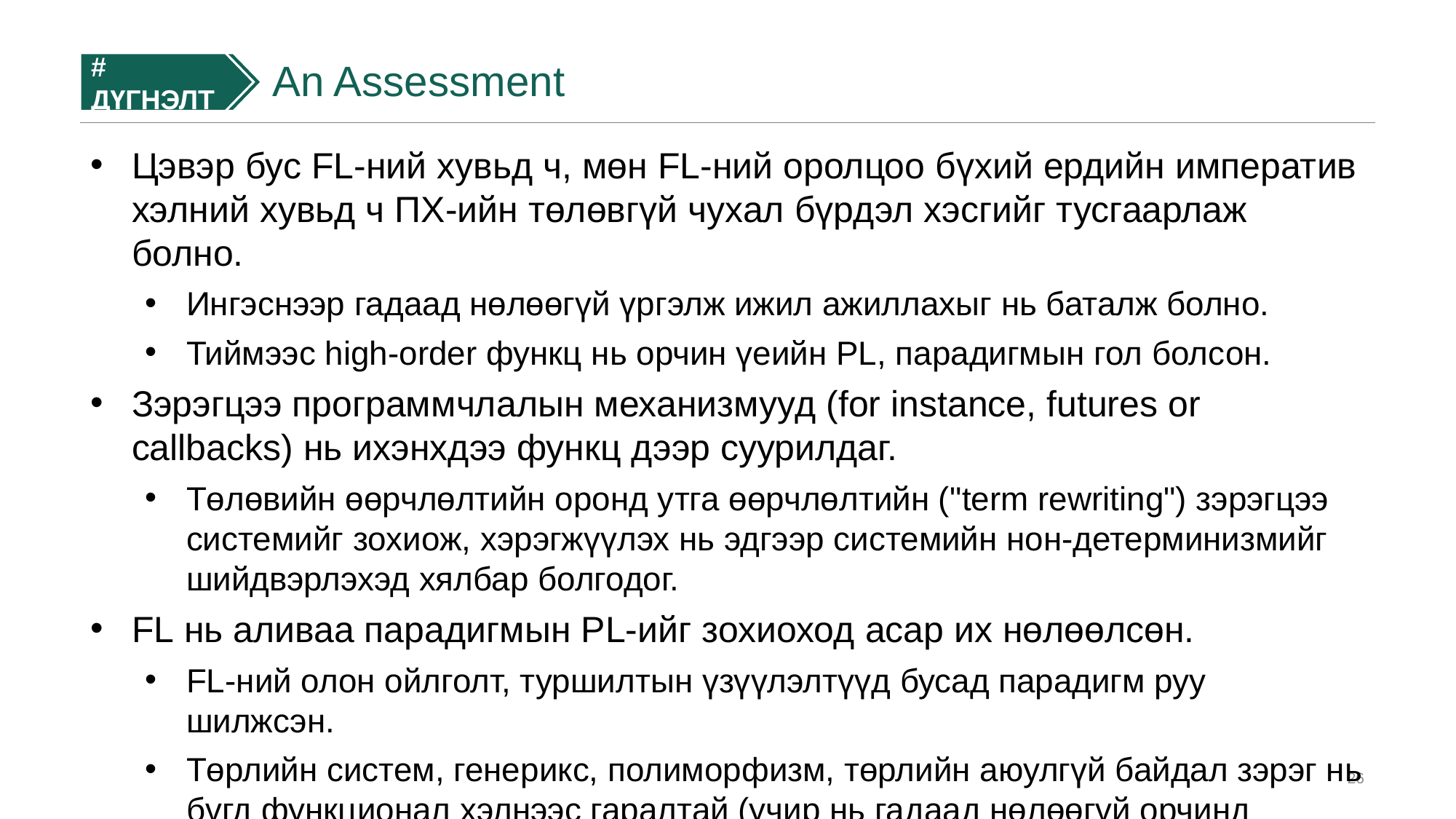

# ДҮГНЭЛТ
#
An Assessment
Цэвэр бус FL-ний хувьд ч, мөн FL-ний оролцоо бүхий ердийн императив хэлний хувьд ч ПХ-ийн төлөвгүй чухал бүрдэл хэсгийг тусгаарлаж болно.
Ингэснээр гадаад нөлөөгүй үргэлж ижил ажиллахыг нь баталж болно.
Тиймээс high-order функц нь орчин үеийн PL, парадигмын гол болсон.
Зэрэгцээ программчлалын механизмууд (for instance, futures or callbacks) нь ихэнхдээ функц дээр суурилдаг.
Төлөвийн өөрчлөлтийн оронд утга өөрчлөлтийн ("term rewriting") зэрэгцээ системийг зохиож, хэрэгжүүлэх нь эдгээр системийн нон-детерминизмийг шийдвэрлэхэд хялбар болгодог.
FL нь аливаа парадигмын PL-ийг зохиоход асар их нөлөөлсөн.
FL-ний олон ойлголт, туршилтын үзүүлэлтүүд бусад парадигм руу шилжсэн.
Төрлийн систем, генерикс, полиморфизм, төрлийн аюулгүй байдал зэрэг нь бүгд функционал хэлнээс гаралтай (учир нь гадаад нөлөөгүй орчинд тэдгээрийг судлах, хэрэгжүүлэхэд хялбар байдаг).
26